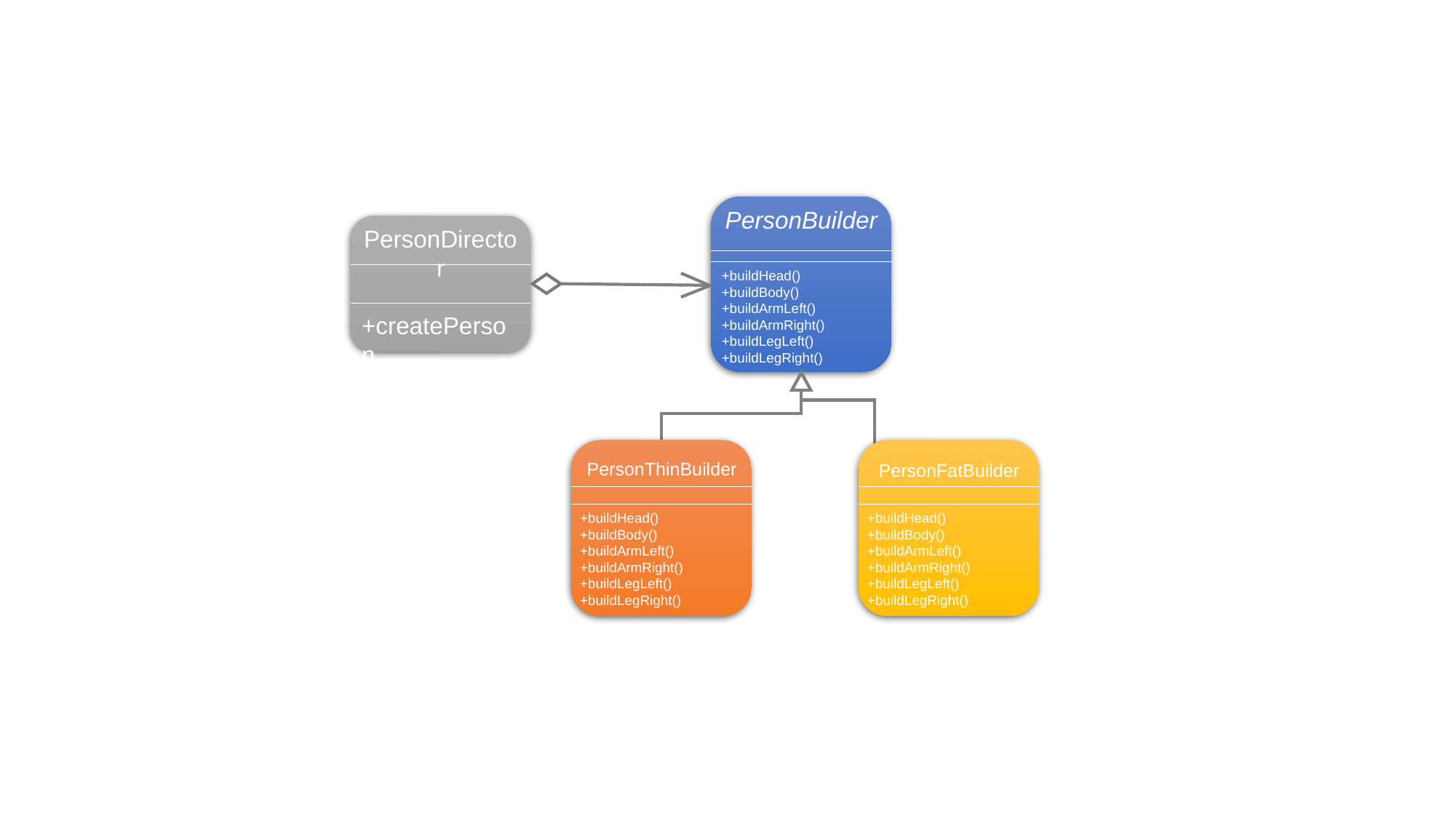

PersonBuilder
+buildHead()
+buildBody()
+buildArmLeft()
+buildArmRight()
+buildLegLeft()
+buildLegRight()

PersonDirector
+createPerson

PersonThinBuilder

PersonFatBuilder
+buildHead()
+buildBody()
+buildArmLeft()
+buildArmRight()
+buildLegLeft()
+buildLegRight()
+buildHead()
+buildBody()
+buildArmLeft()
+buildArmRight()
+buildLegLeft()
+buildLegRight()